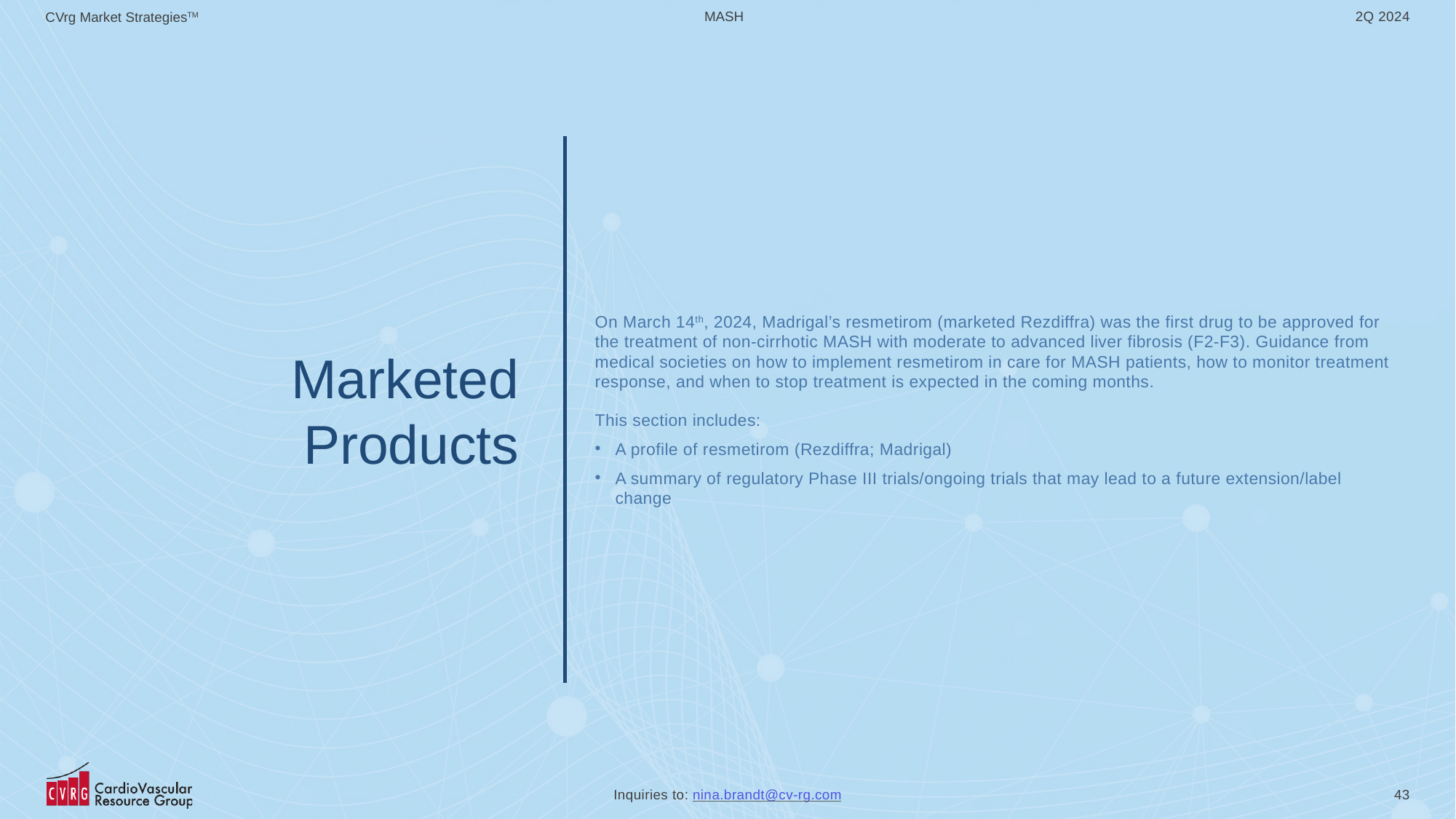

# Marketed Products
On March 14th, 2024, Madrigal’s resmetirom (marketed Rezdiffra) was the first drug to be approved for the treatment of non-cirrhotic MASH with moderate to advanced liver fibrosis (F2-F3). Guidance from medical societies on how to implement resmetirom in care for MASH patients, how to monitor treatment response, and when to stop treatment is expected in the coming months.
This section includes:
A profile of resmetirom (Rezdiffra; Madrigal)
A summary of regulatory Phase III trials/ongoing trials that may lead to a future extension/label change